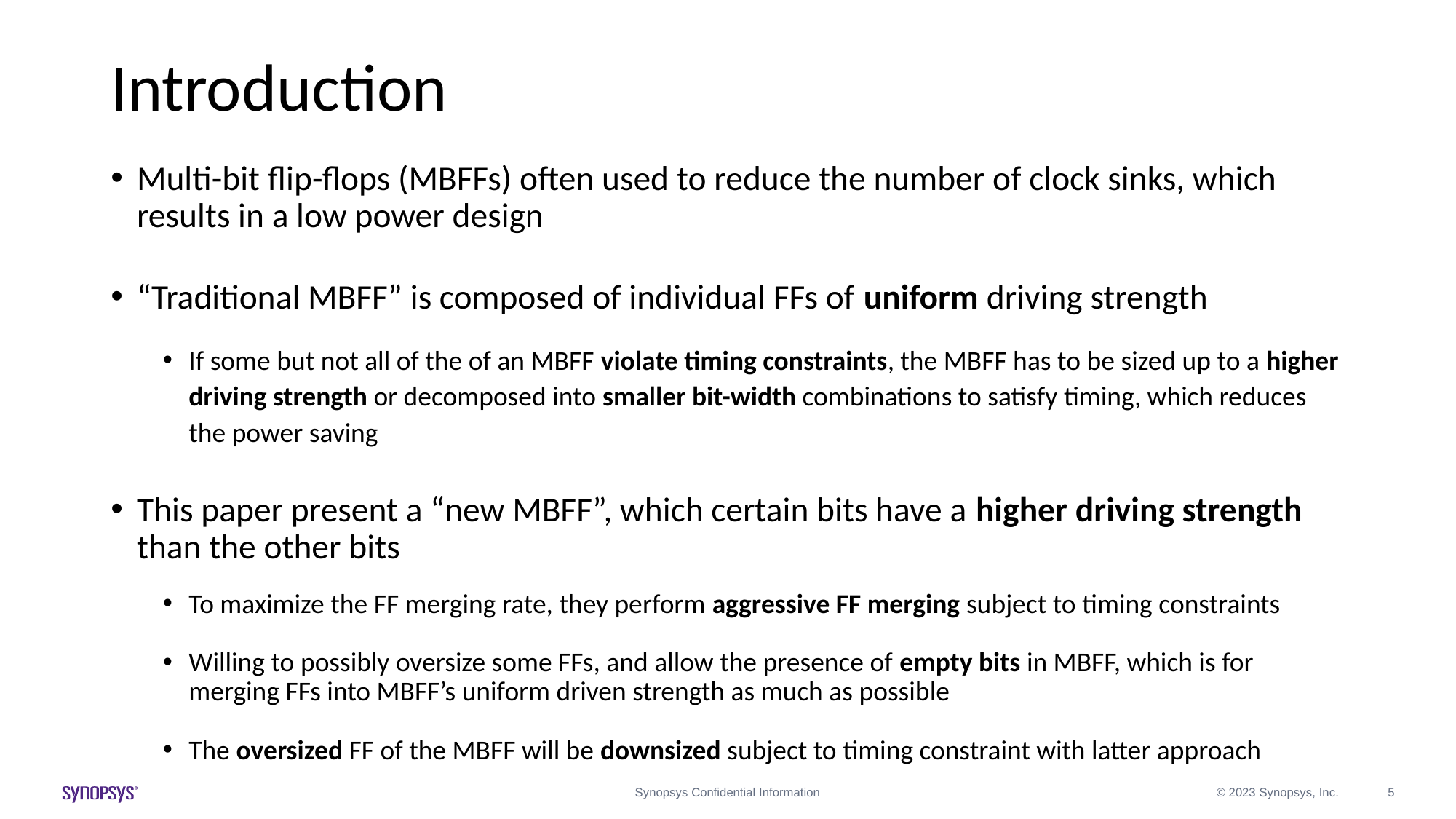

# Introduction
Multi-bit flip-flops (MBFFs) often used to reduce the number of clock sinks, which results in a low power design

“Traditional MBFF” is composed of individual FFs of uniform driving strength

If some but not all of the of an MBFF violate timing constraints, the MBFF has to be sized up to a higher driving strength or decomposed into smaller bit-width combinations to satisfy timing, which reduces the power saving

This paper present a “new MBFF”, which certain bits have a higher driving strength than the other bits

To maximize the FF merging rate, they perform aggressive FF merging subject to timing constraints

Willing to possibly oversize some FFs, and allow the presence of empty bits in MBFF, which is for merging FFs into MBFF’s uniform driven strength as much as possible

The oversized FF of the MBFF will be downsized subject to timing constraint with latter approach